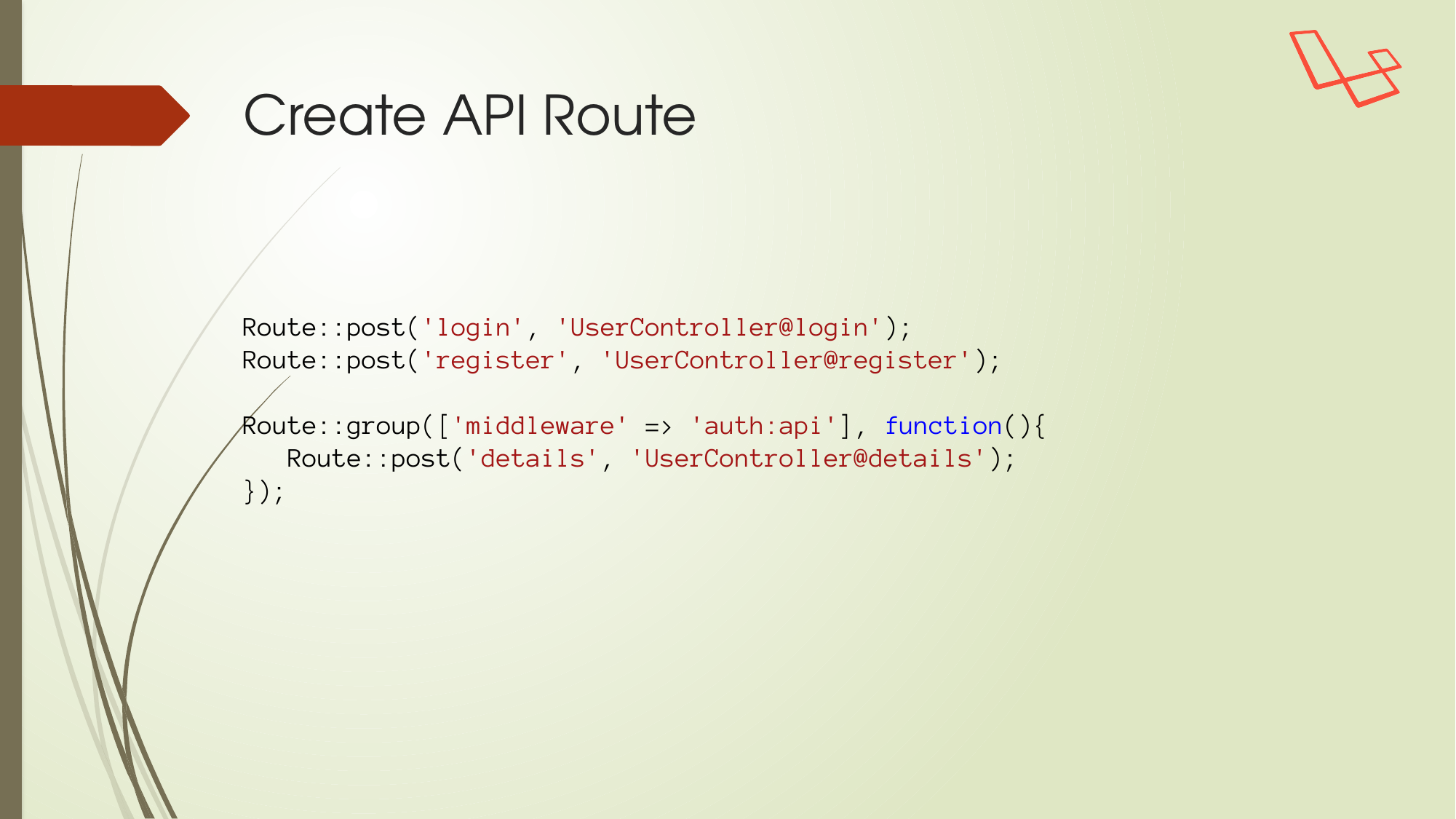

# Create API Route
Route::post('login', 'UserController@login');
Route::post('register', 'UserController@register');
Route::group(['middleware' => 'auth:api'], function(){
   Route::post('details', 'UserController@details');
});